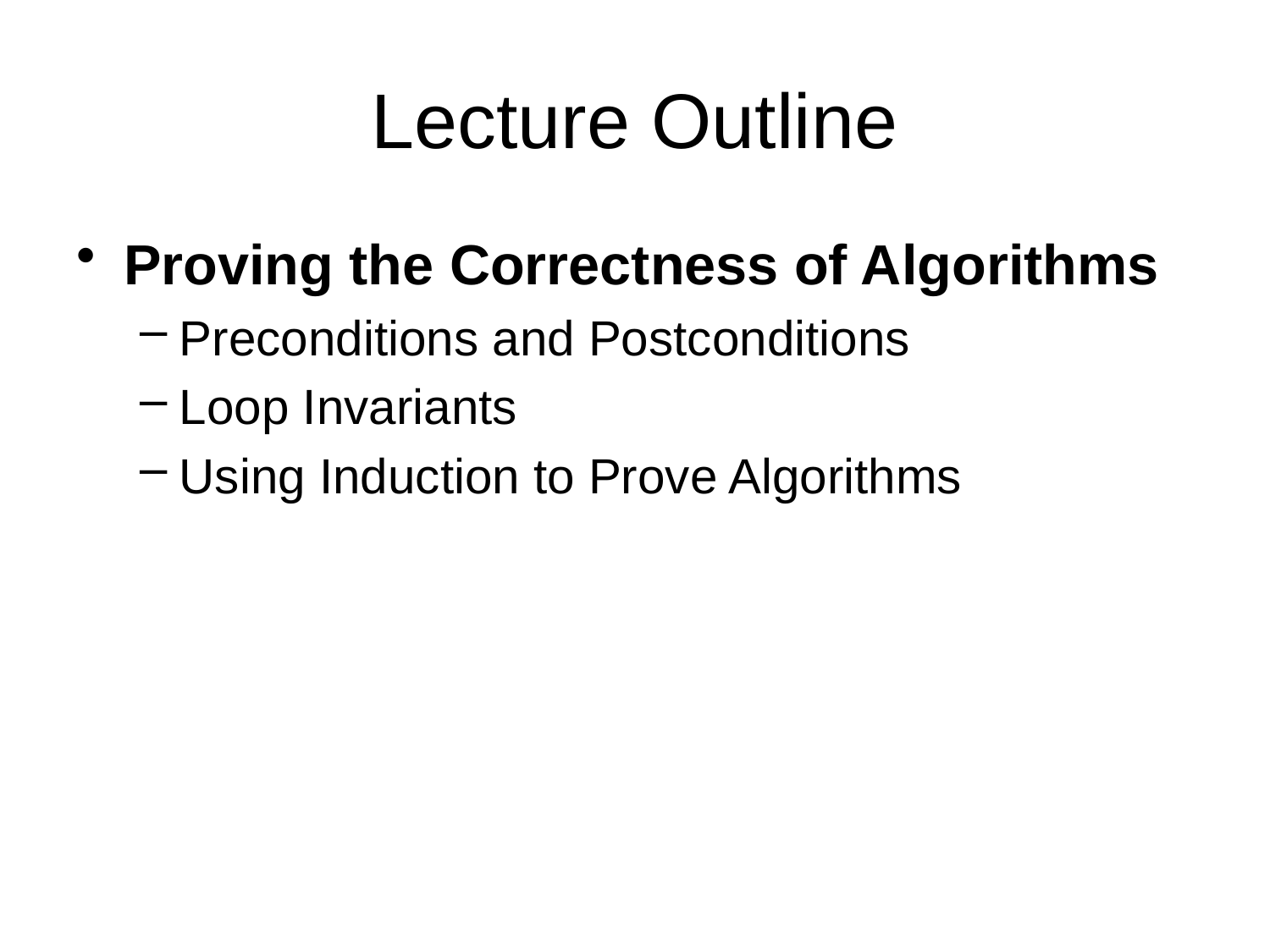

# Lecture Outline
Proving the Correctness of Algorithms
Preconditions and Postconditions
Loop Invariants
Using Induction to Prove Algorithms